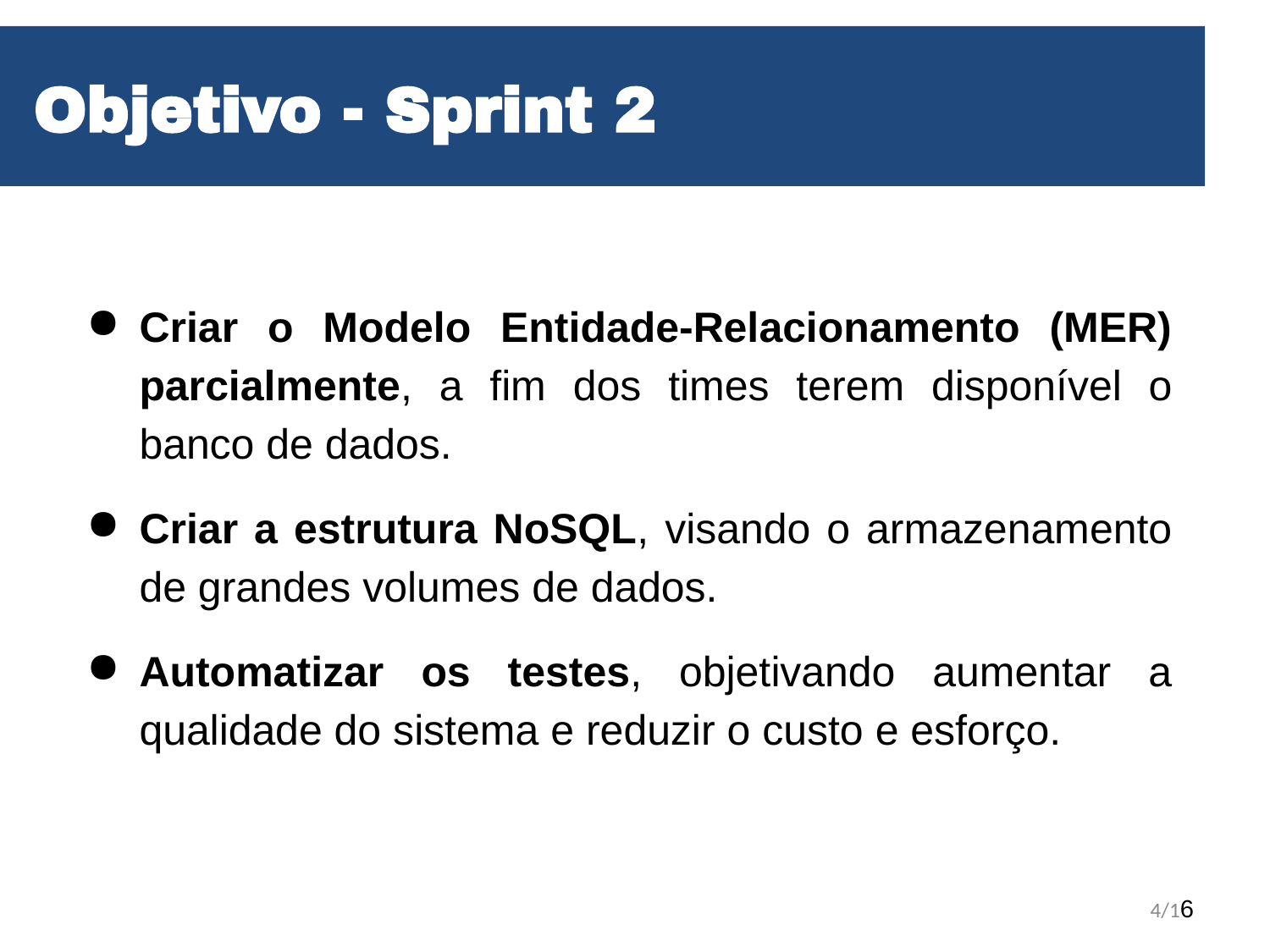

Objetivo - Sprint 2
Criar o Modelo Entidade-Relacionamento (MER) parcialmente, a fim dos times terem disponível o banco de dados.
Criar a estrutura NoSQL, visando o armazenamento de grandes volumes de dados.
Automatizar os testes, objetivando aumentar a qualidade do sistema e reduzir o custo e esforço.

4/16